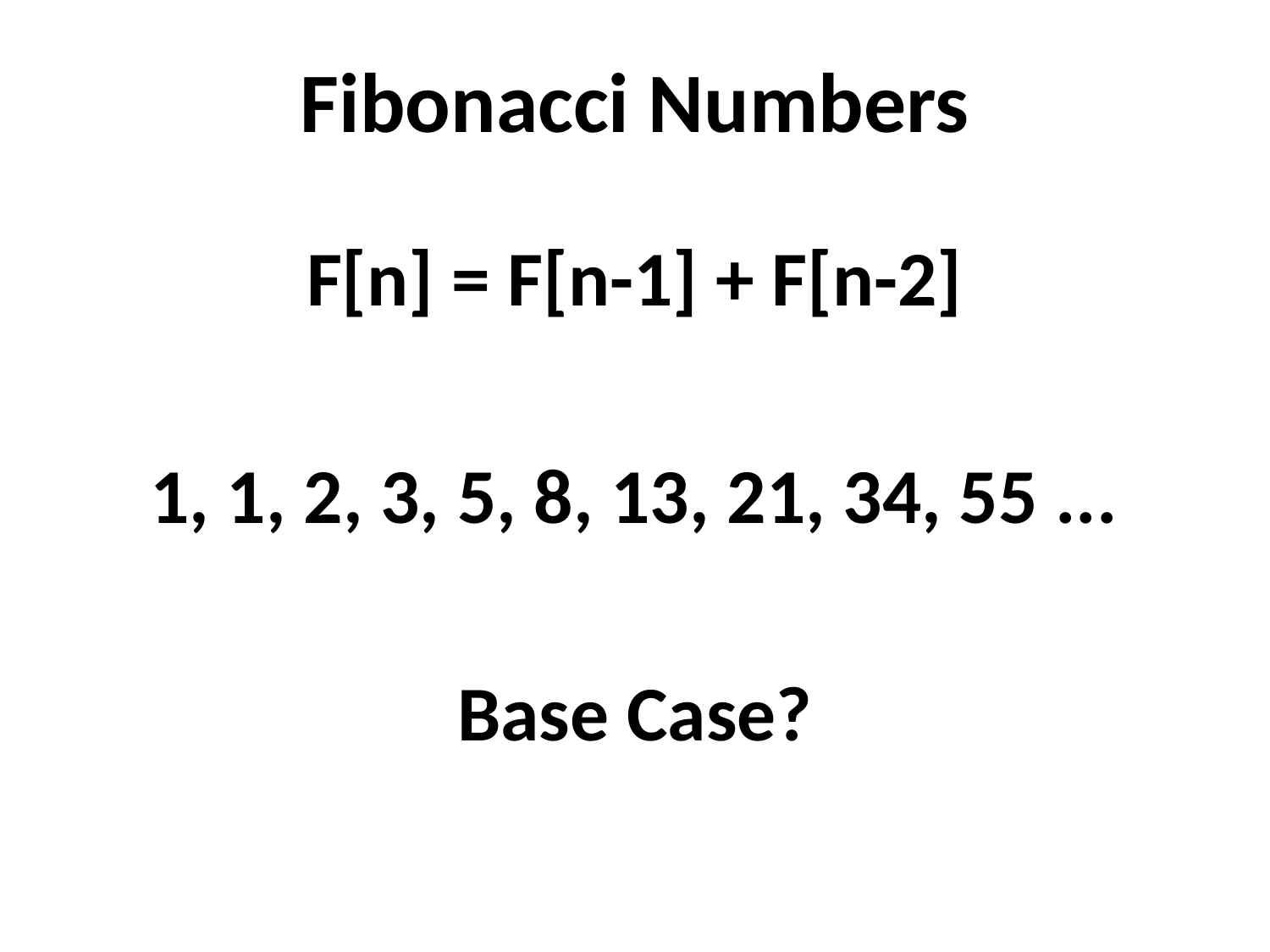

# Fibonacci Numbers
F[n] = F[n-1] + F[n-2]

1, 1, 2, 3, 5, 8, 13, 21, 34, 55 ...

Base Case?